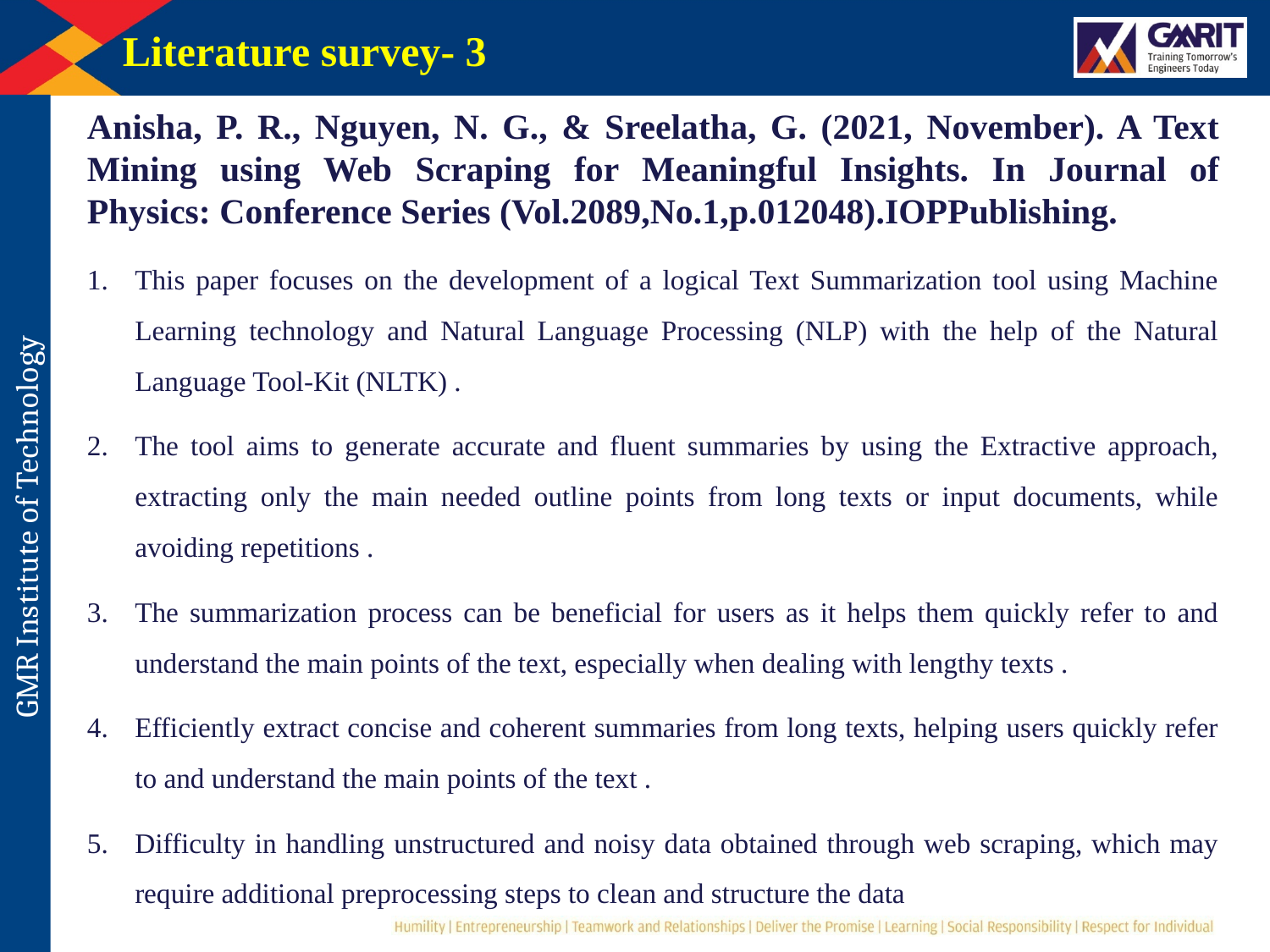

Literature survey- 3
Anisha, P. R., Nguyen, N. G., & Sreelatha, G. (2021, November). A Text Mining using Web Scraping for Meaningful Insights. In Journal of Physics: Conference Series (Vol.2089,No.1,p.012048).IOPPublishing.
This paper focuses on the development of a logical Text Summarization tool using Machine Learning technology and Natural Language Processing (NLP) with the help of the Natural Language Tool-Kit (NLTK) .
The tool aims to generate accurate and fluent summaries by using the Extractive approach, extracting only the main needed outline points from long texts or input documents, while avoiding repetitions .
The summarization process can be beneficial for users as it helps them quickly refer to and understand the main points of the text, especially when dealing with lengthy texts .
Efficiently extract concise and coherent summaries from long texts, helping users quickly refer to and understand the main points of the text .
Difficulty in handling unstructured and noisy data obtained through web scraping, which may require additional preprocessing steps to clean and structure the data